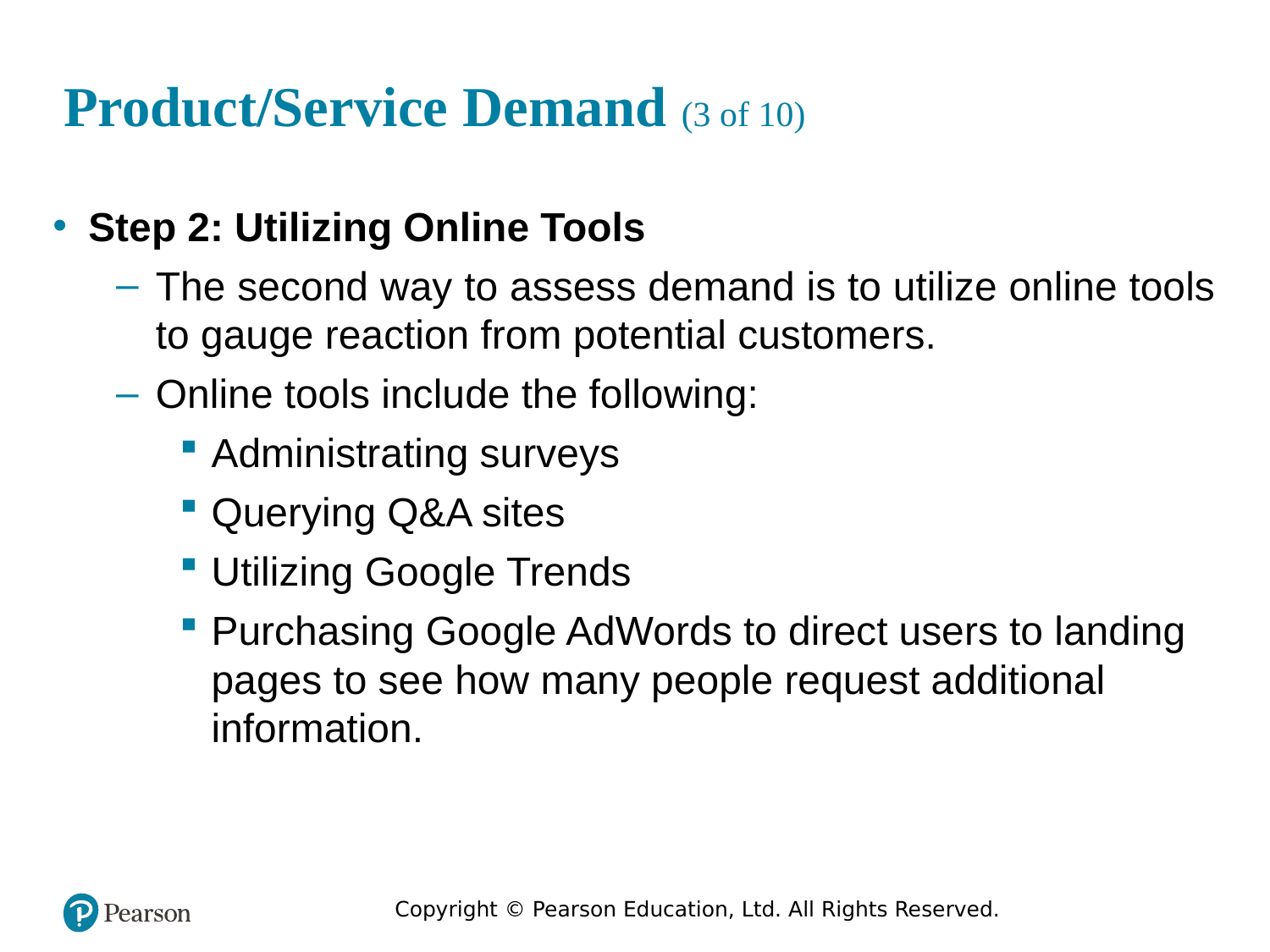

# Product/Service Demand (3 of 10)
Step 2: Utilizing Online Tools
The second way to assess demand is to utilize online tools to gauge reaction from potential customers.
Online tools include the following:
Administrating surveys
Querying Q&A sites
Utilizing Google Trends
Purchasing Google AdWords to direct users to landing pages to see how many people request additional information.